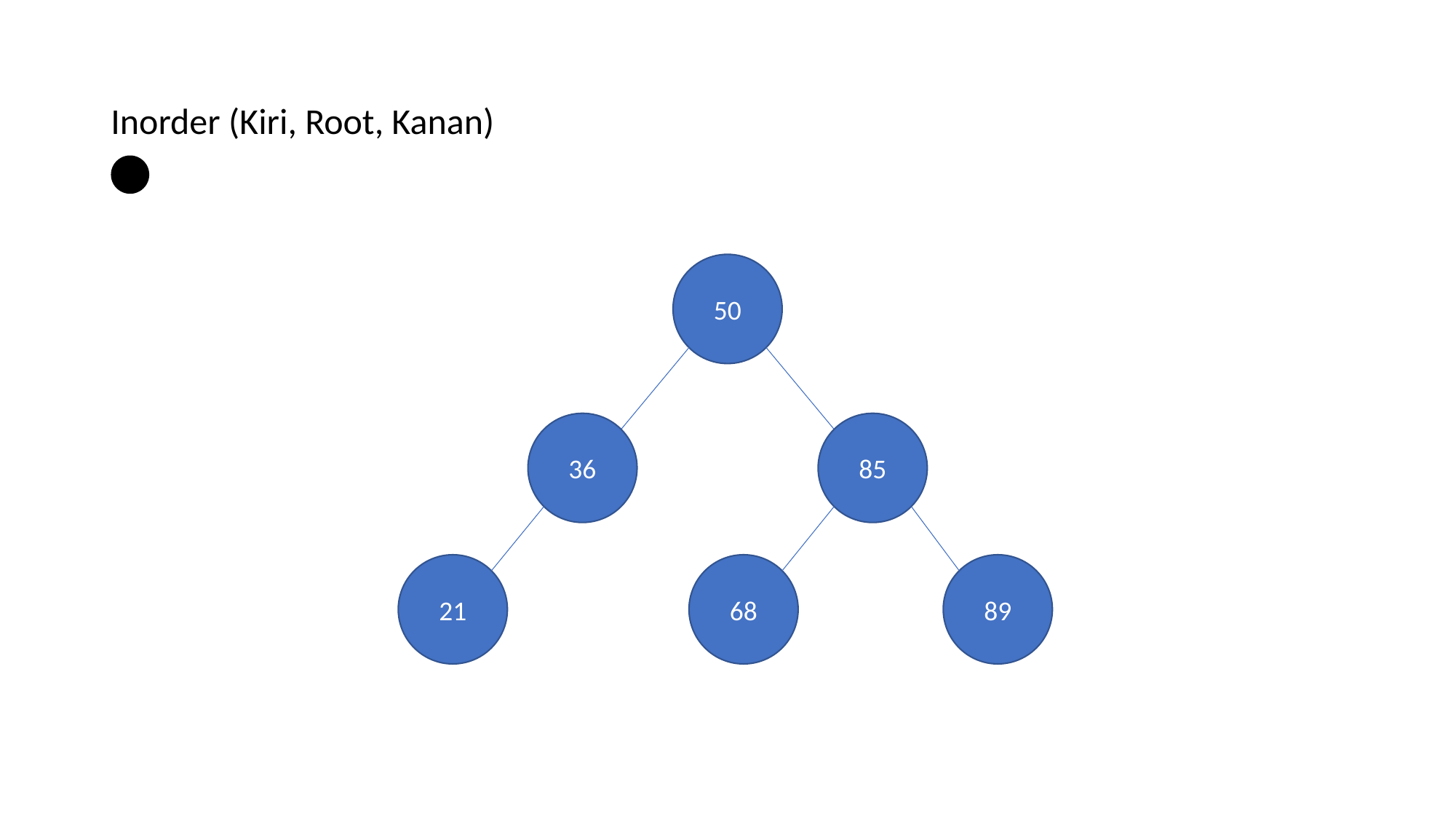

# Inorder (Kiri, Root, Kanan)

50
36
85
21
68
89